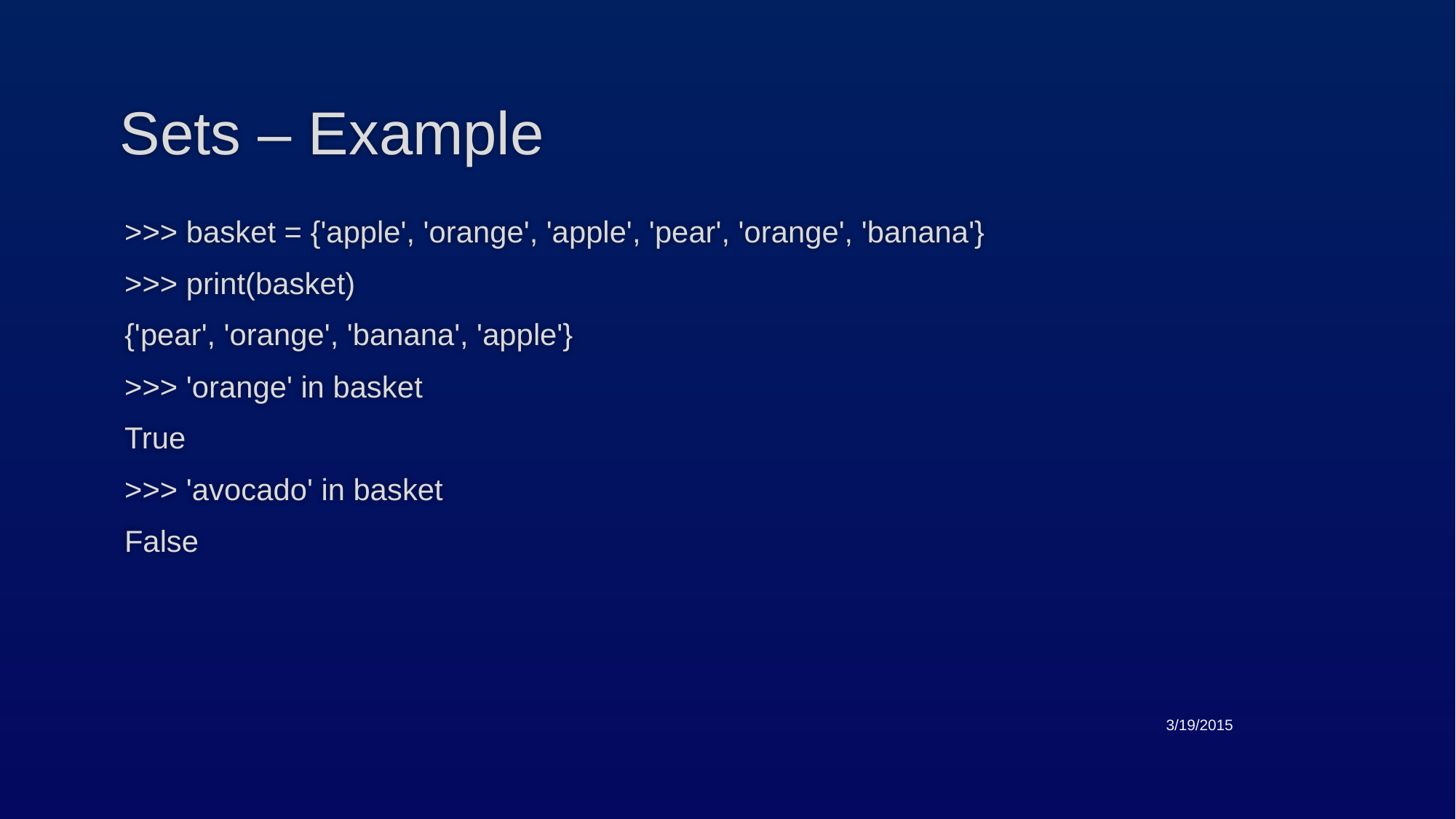

# Sets – Example
>>> basket = {'apple', 'orange', 'apple', 'pear', 'orange', 'banana'}
>>> print(basket)
{'pear', 'orange', 'banana', 'apple'}
>>> 'orange' in basket
True
>>> 'avocado' in basket
False
3/19/2015